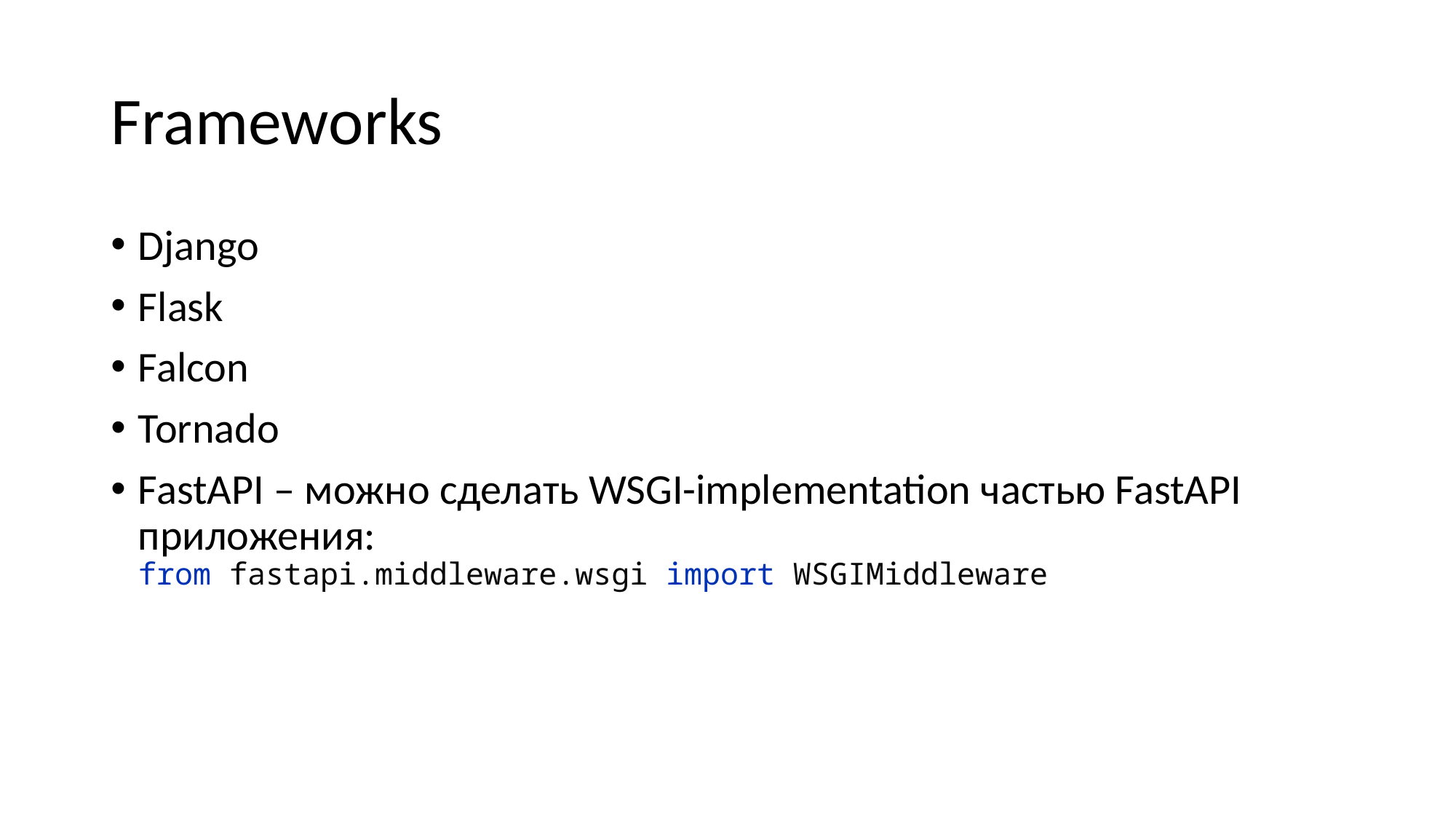

# Frameworks
Django
Flask
Falcon
Tornado
FastAPI – можно сделать WSGI-implementation частью FastAPI приложения:
from fastapi.middleware.wsgi import WSGIMiddleware